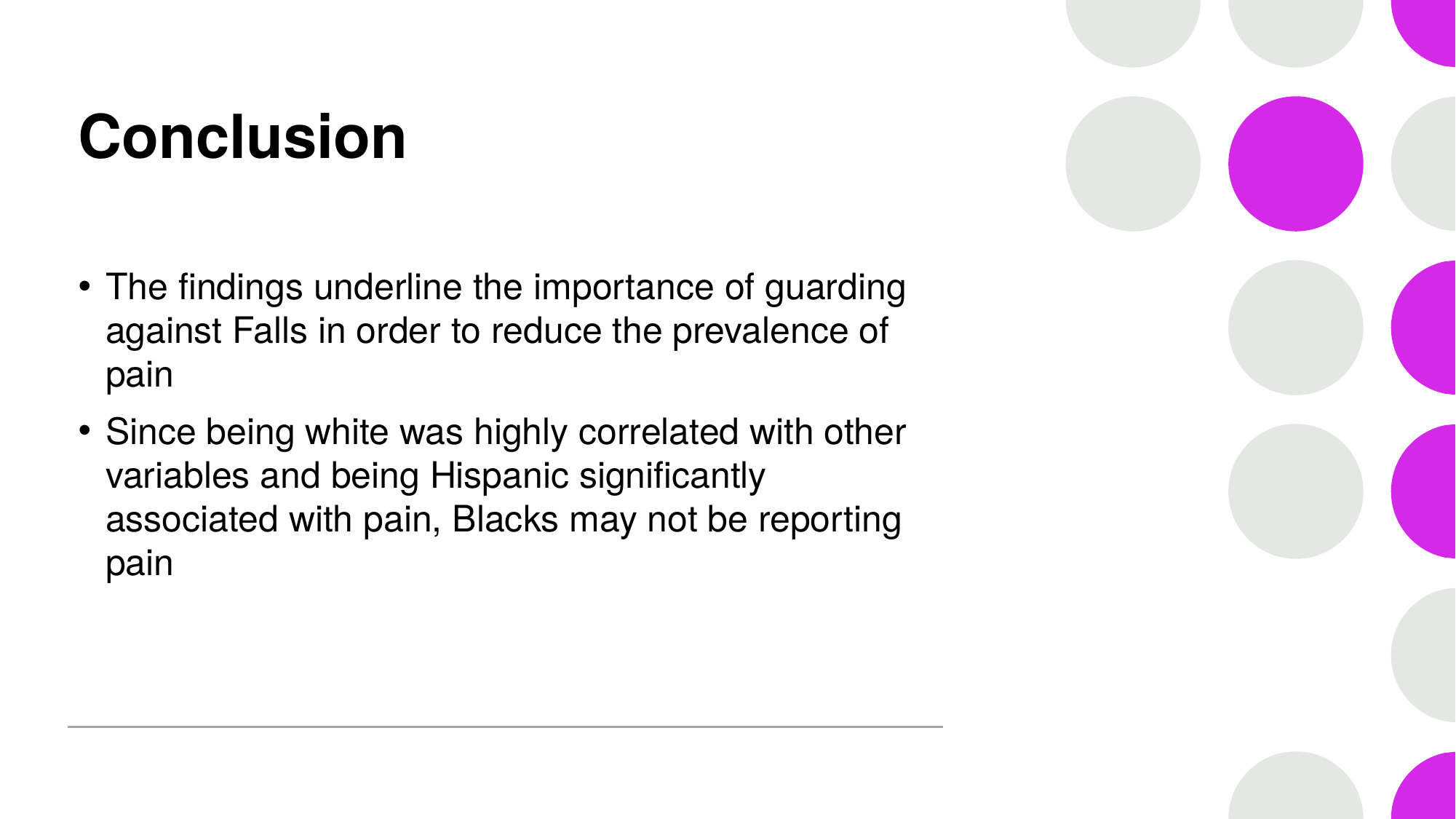

# Conclusion
The findings underline the importance of guarding against Falls in order to reduce the prevalence of pain
Since being white was highly correlated with other variables and being Hispanic significantly associated with pain, Blacks may not be reporting pain